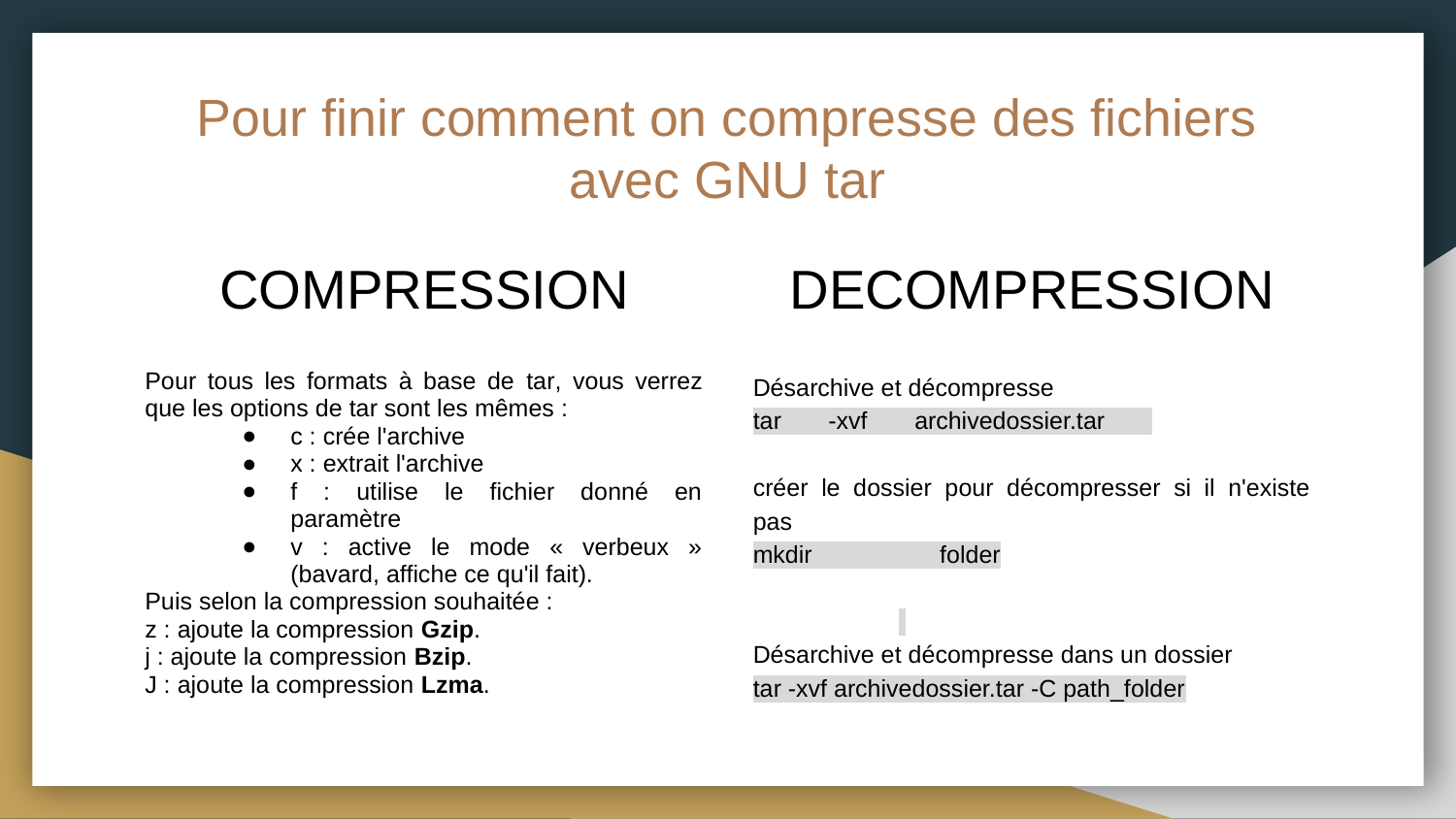

# Pour finir comment on compresse des fichiers avec GNU tar
COMPRESSION
DECOMPRESSION
Pour tous les formats à base de tar, vous verrez que les options de tar sont les mêmes :
c : crée l'archive
x : extrait l'archive
f : utilise le fichier donné en paramètre
v : active le mode « verbeux » (bavard, affiche ce qu'il fait).
Puis selon la compression souhaitée :
z : ajoute la compression Gzip.
j : ajoute la compression Bzip.
J : ajoute la compression Lzma.
Désarchive et décompresse
tar -xvf archivedossier.tar
créer le dossier pour décompresser si il n'existe pas
mkdir folder
Désarchive et décompresse dans un dossier
tar -xvf archivedossier.tar -C path_folder